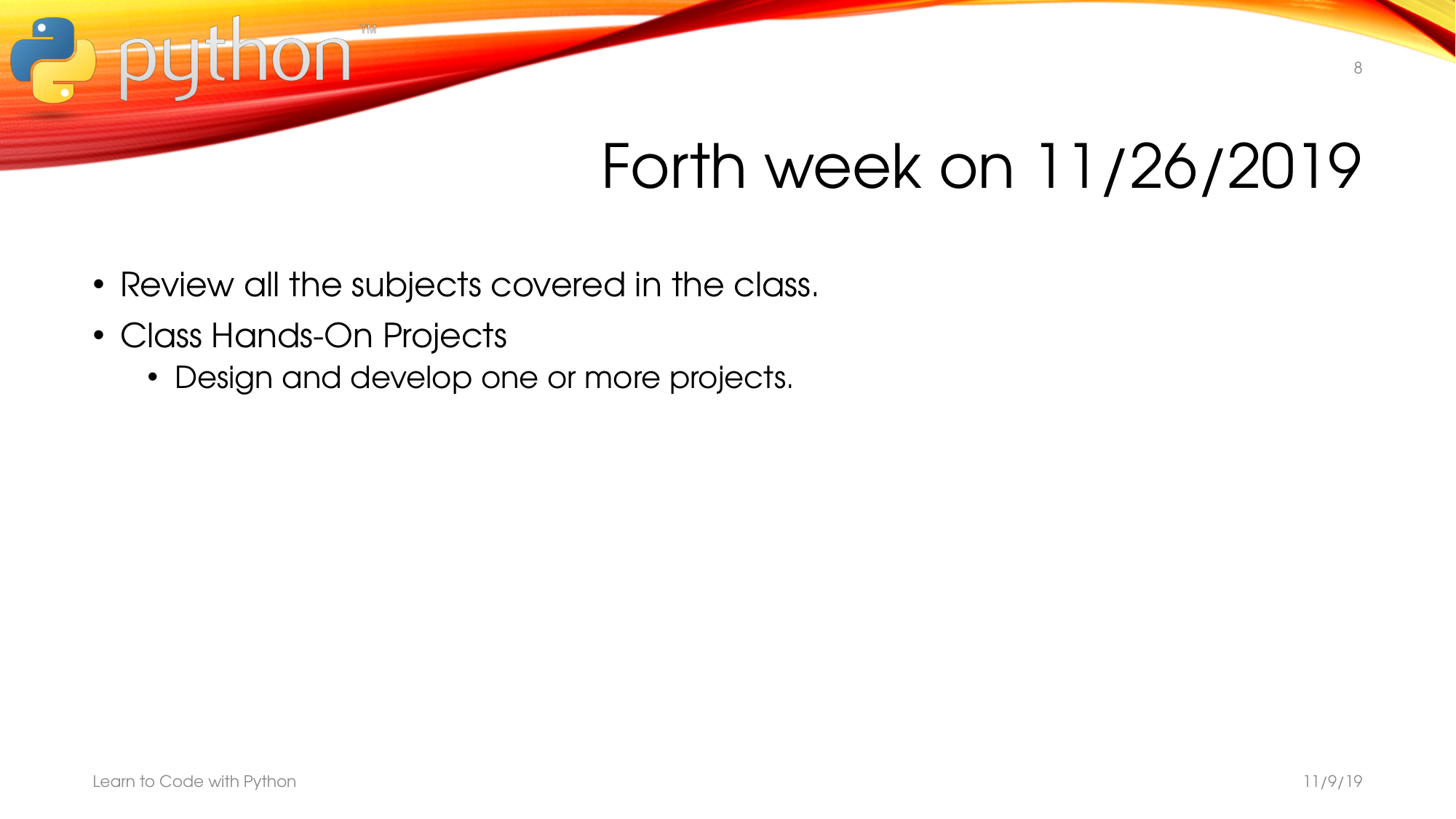

8
# Forth week on 11/26/2019
Review all the subjects covered in the class.
Class Hands-On Projects
Design and develop one or more projects.

Learn to Code with Python
11/9/19